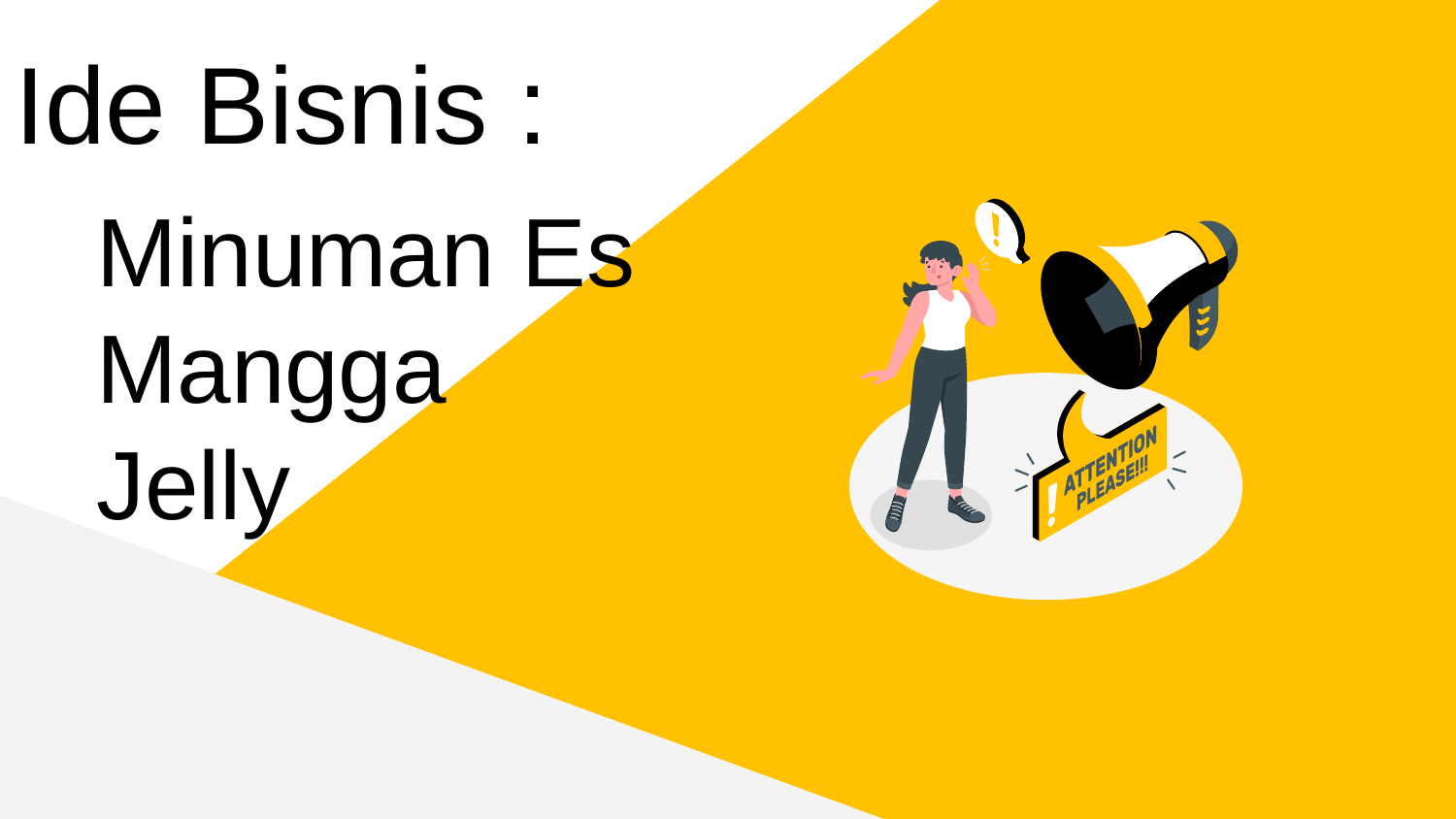

Ide Bisnis :
# Minuman Es Mangga Jelly